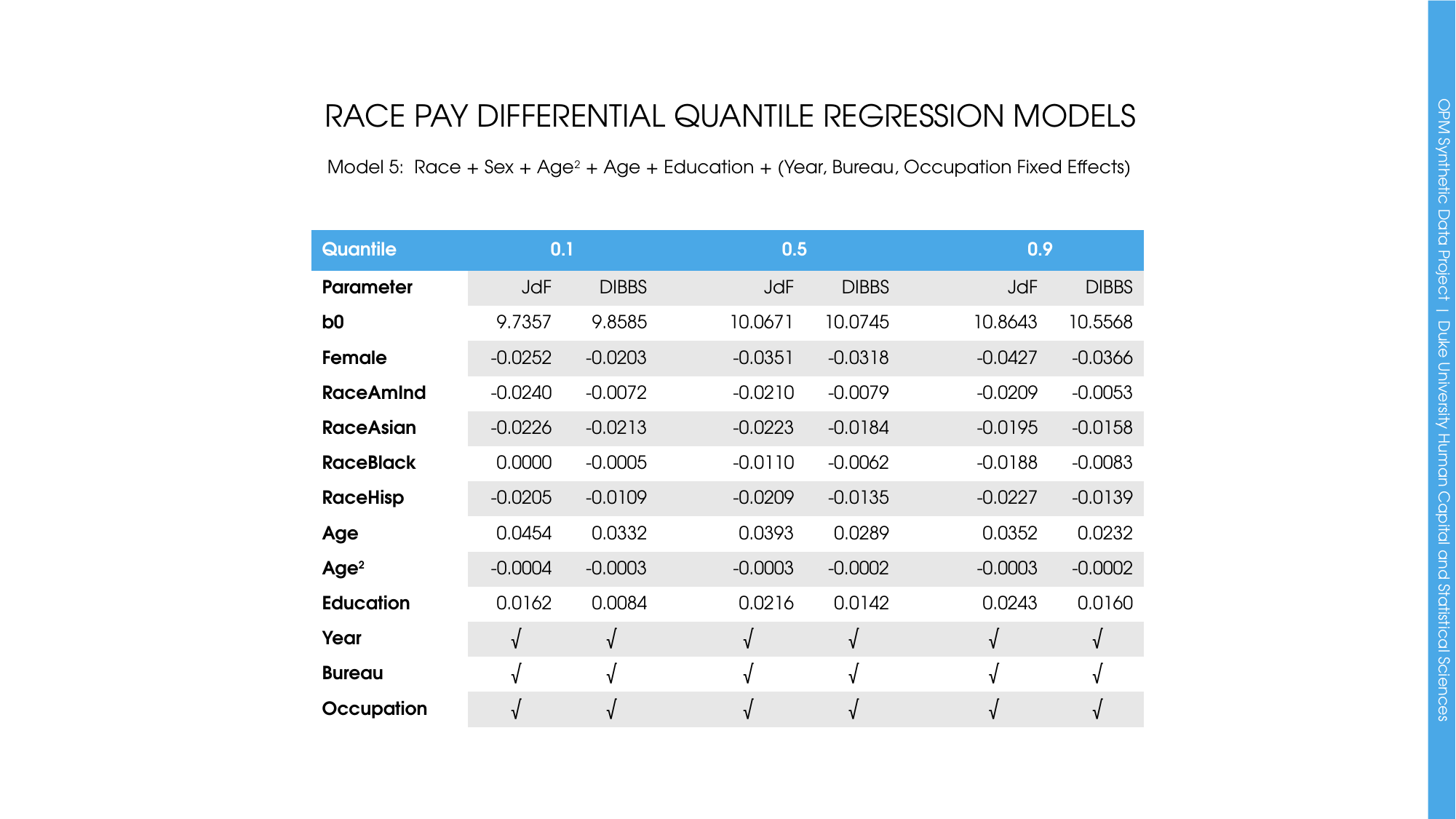

# Race pay Differential Quantile Regression modelS
Model 5:  Race + Sex + Age2 + Age + Education + (Year, Bureau, Occupation Fixed Effects)
| Quantile | 0.1 |  |  | 0.5 |  |  | 0.9 |  |
| --- | --- | --- | --- | --- | --- | --- | --- | --- |
| Parameter | JdF | DIBBS |  | JdF | DIBBS |  | JdF | DIBBS |
| b0 | 9.7357 | 9.8585 |  | 10.0671 | 10.0745 |  | 10.8643 | 10.5568 |
| Female | -0.0252 | -0.0203 |  | -0.0351 | -0.0318 |  | -0.0427 | -0.0366 |
| RaceAmInd | -0.0240 | -0.0072 |  | -0.0210 | -0.0079 |  | -0.0209 | -0.0053 |
| RaceAsian | -0.0226 | -0.0213 |  | -0.0223 | -0.0184 |  | -0.0195 | -0.0158 |
| RaceBlack | 0.0000 | -0.0005 |  | -0.0110 | -0.0062 |  | -0.0188 | -0.0083 |
| RaceHisp | -0.0205 | -0.0109 |  | -0.0209 | -0.0135 |  | -0.0227 | -0.0139 |
| Age | 0.0454 | 0.0332 |  | 0.0393 | 0.0289 |  | 0.0352 | 0.0232 |
| Age2 | -0.0004 | -0.0003 |  | -0.0003 | -0.0002 |  | -0.0003 | -0.0002 |
| Education | 0.0162 | 0.0084 |  | 0.0216 | 0.0142 |  | 0.0243 | 0.0160 |
| Year | √ | √ |  | √ | √ |  | √ | √ |
| Bureau | √ | √ |  | √ | √ |  | √ | √ |
| Occupation | √ | √ |  | √ | √ |  | √ | √ |
OPM Synthetic Data Project  |  Duke University Human Capital and Statistical Sciences